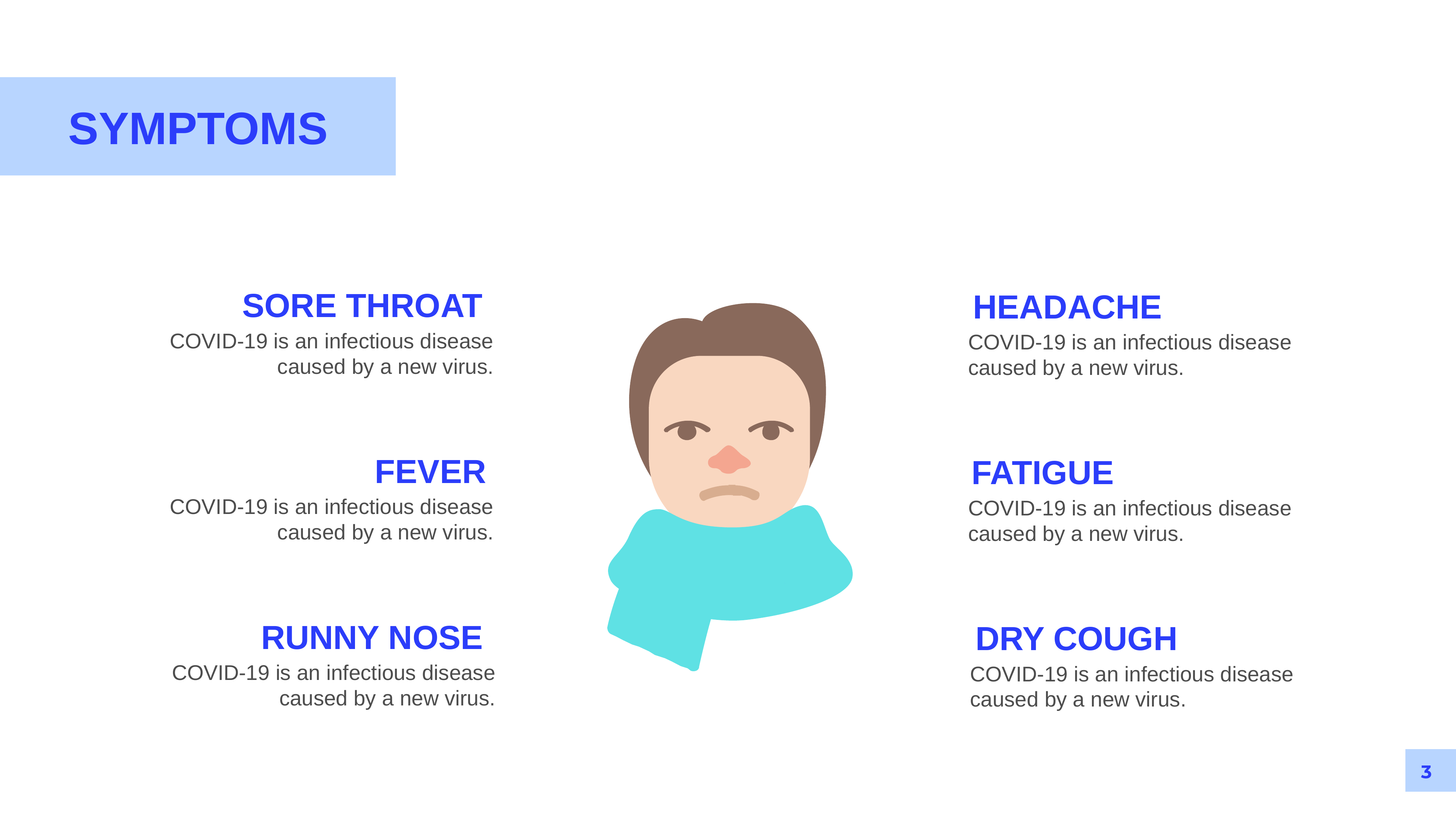

SYMPTOMS
SORE THROAT
COVID-19 is an infectious disease caused by a new virus.
HEADACHE
COVID-19 is an infectious disease caused by a new virus.

FEVER
COVID-19 is an infectious disease caused by a new virus.
FATIGUE
COVID-19 is an infectious disease caused by a new virus.
RUNNY NOSE
COVID-19 is an infectious disease caused by a new virus.
DRY COUGH
COVID-19 is an infectious disease caused by a new virus.